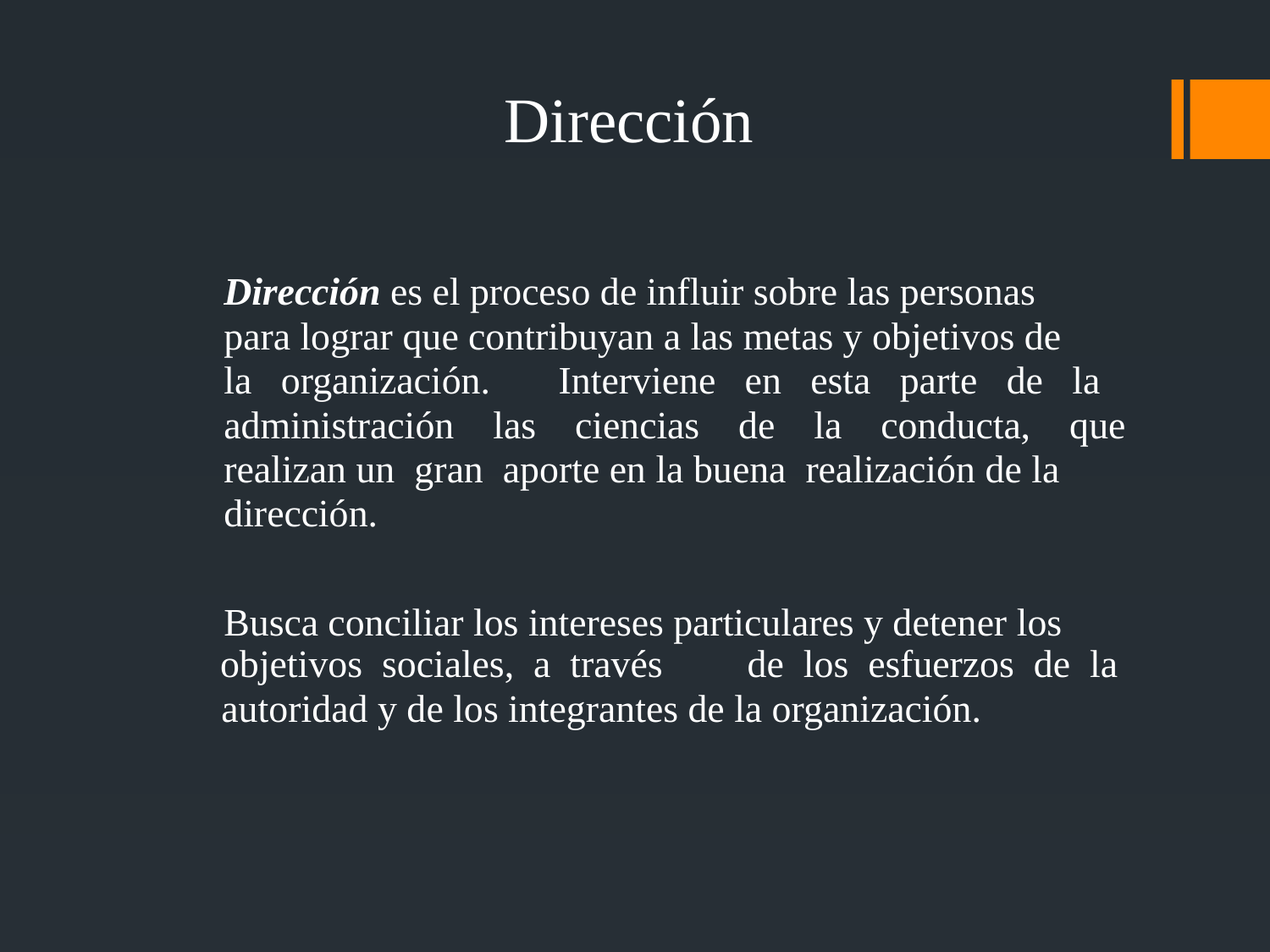

Dirección

Dirección es el proceso de influir sobre las personas
para lograr que contribuyan a las metas y objetivos de
la   organización.       Interviene   en   esta   parte   de   la
administración    las    ciencias    de    la    conducta,    que
realizan un  gran  aporte en la buena  realización de la
dirección.

Busca conciliar los intereses particulares y detener los
objetivos  sociales,  a  través
de  los  esfuerzos  de  la
autoridad y de los integrantes de la organización.